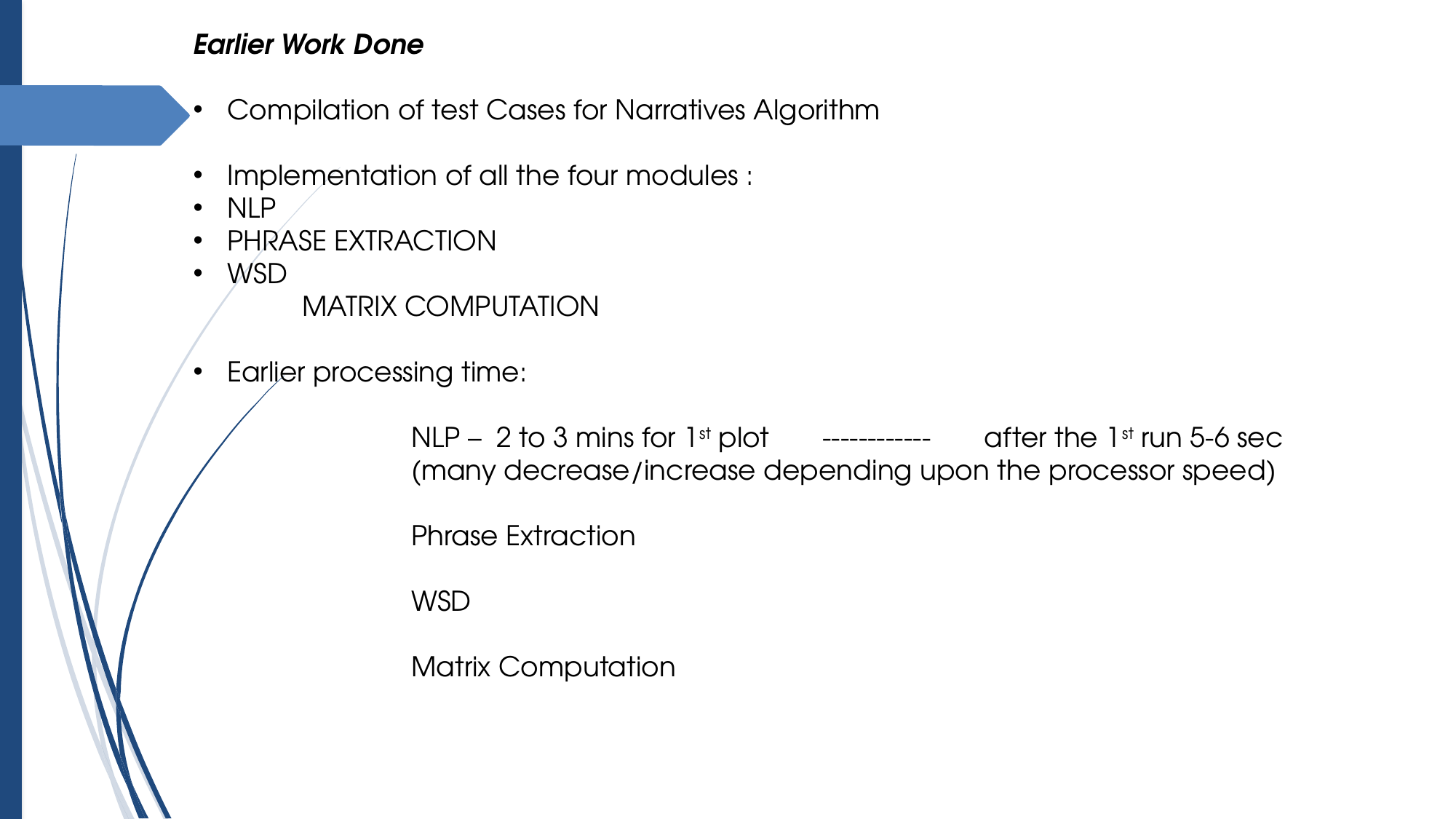

Earlier Work Done

Compilation of test Cases for Narratives Algorithm

Implementation of all the four modules :
NLP
PHRASE EXTRACTION
WSD
MATRIX COMPUTATION

Earlier processing time:

		NLP –  2 to 3 mins for 1st plot       ------------       after the 1st run 5-6 sec
		(many decrease/increase depending upon the processor speed)

		Phrase Extraction

		WSD

		Matrix Computation